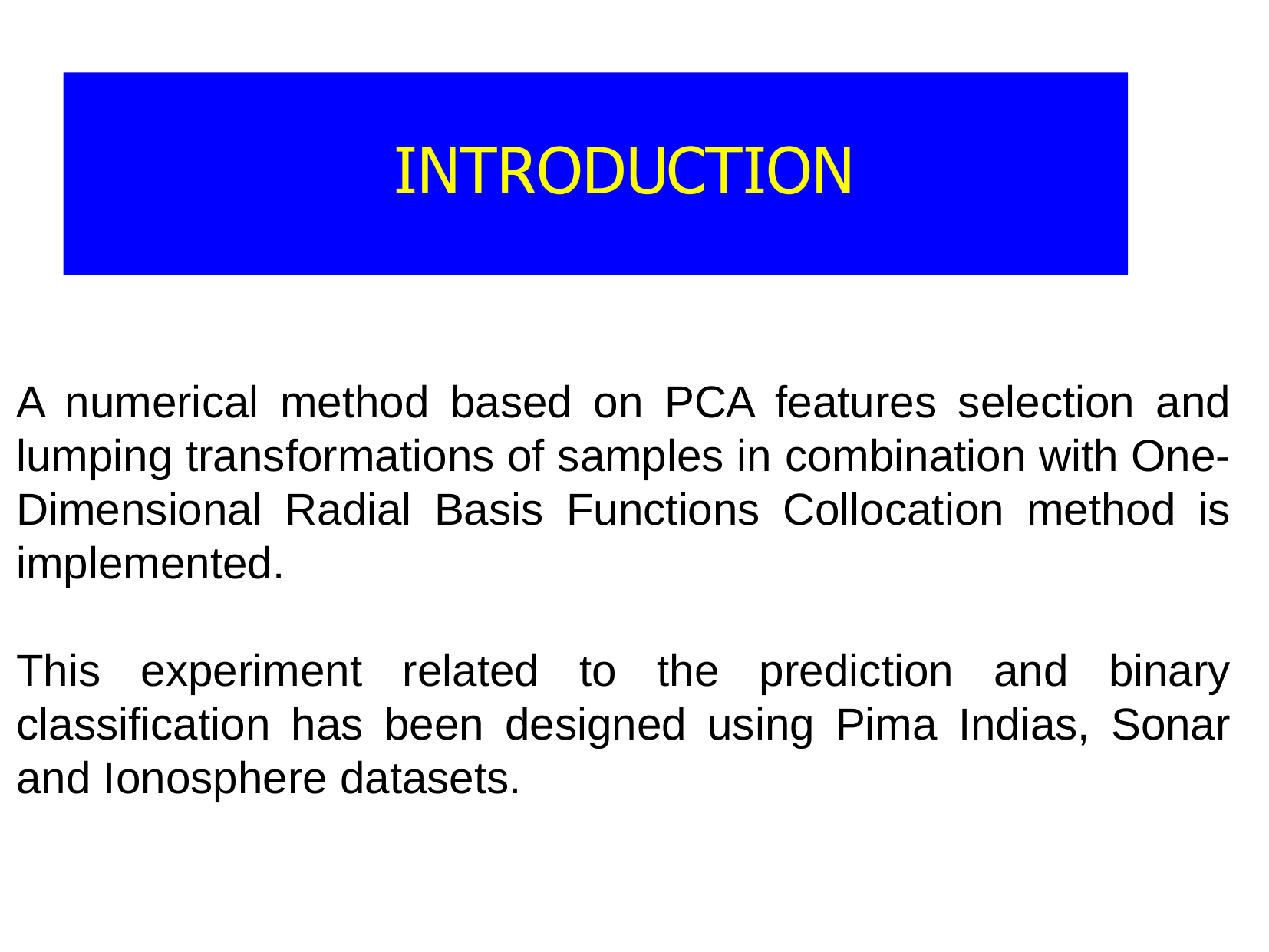

INTRODUCTION
A numerical method based on PCA features selection and lumping transformations of samples in combination with One-Dimensional Radial Basis Functions Collocation method is implemented.

This experiment related to the prediction and binary classification has been designed using Pima Indias, Sonar and Ionosphere datasets.